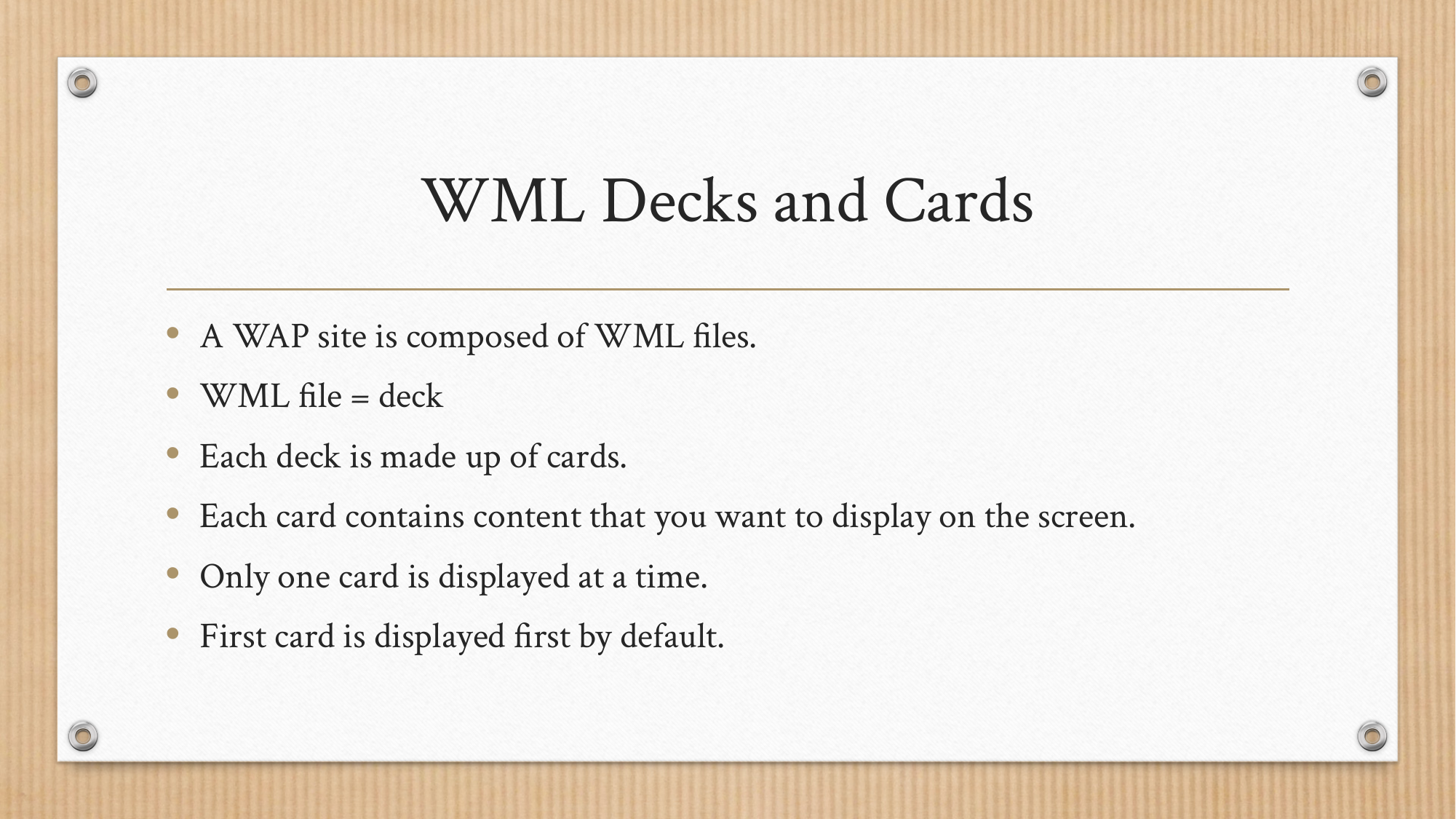

# WML Decks and Cards
A WAP site is composed of WML files.
WML file = deck
Each deck is made up of cards.
Each card contains content that you want to display on the screen.
Only one card is displayed at a time.
First card is displayed first by default.